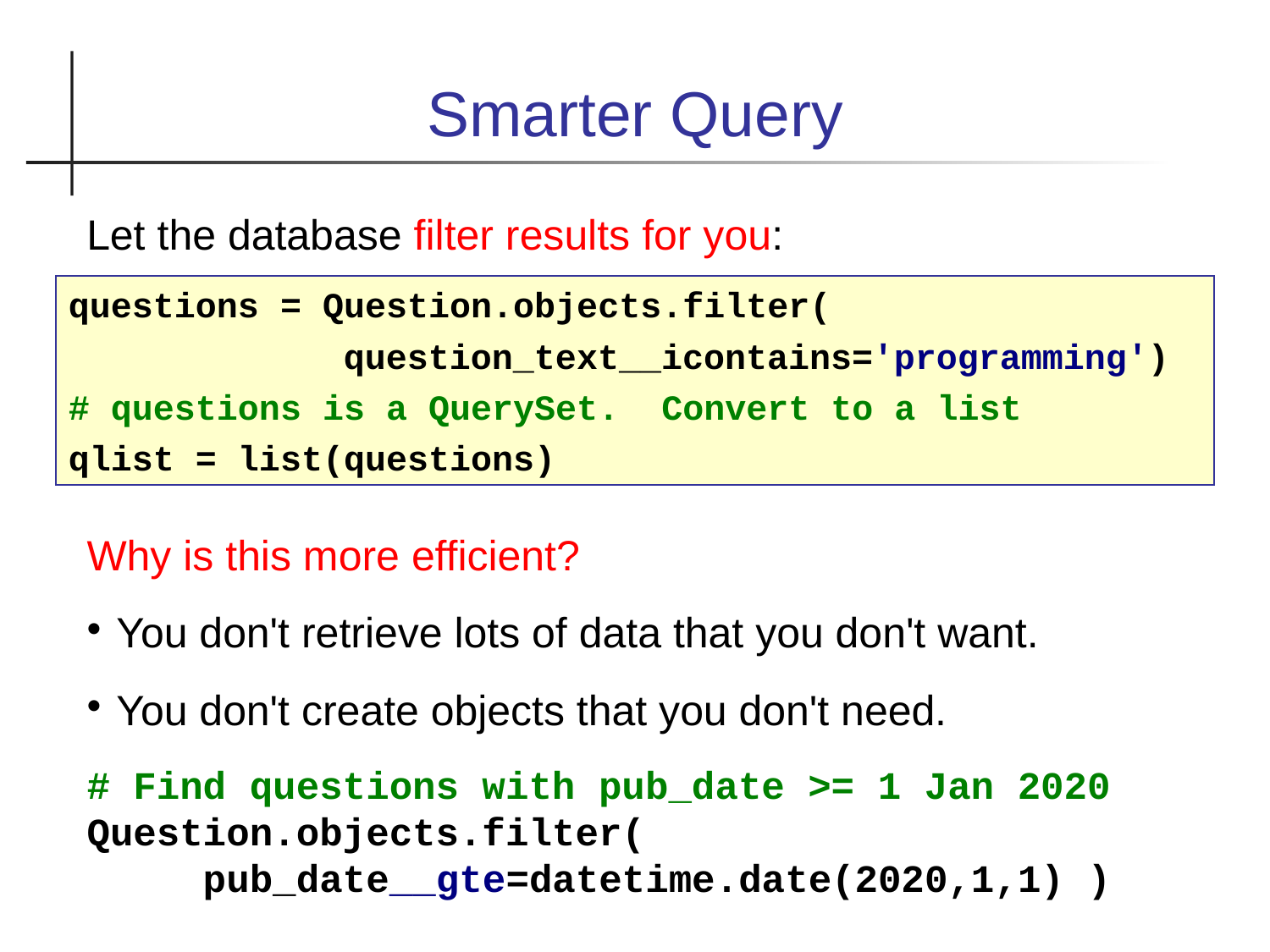

Smarter Query
Let the database filter results for you:
questions = Question.objects.filter(
             question_text__icontains='programming')
# questions is a QuerySet.  Convert to a list
qlist = list(questions)
Why is this more efficient?
You don't retrieve lots of data that you don't want.
You don't create objects that you don't need.
# Find questions with pub_date >= 1 Jan 2020
Question.objects.filter(
     pub_date__gte=datetime.date(2020,1,1) )